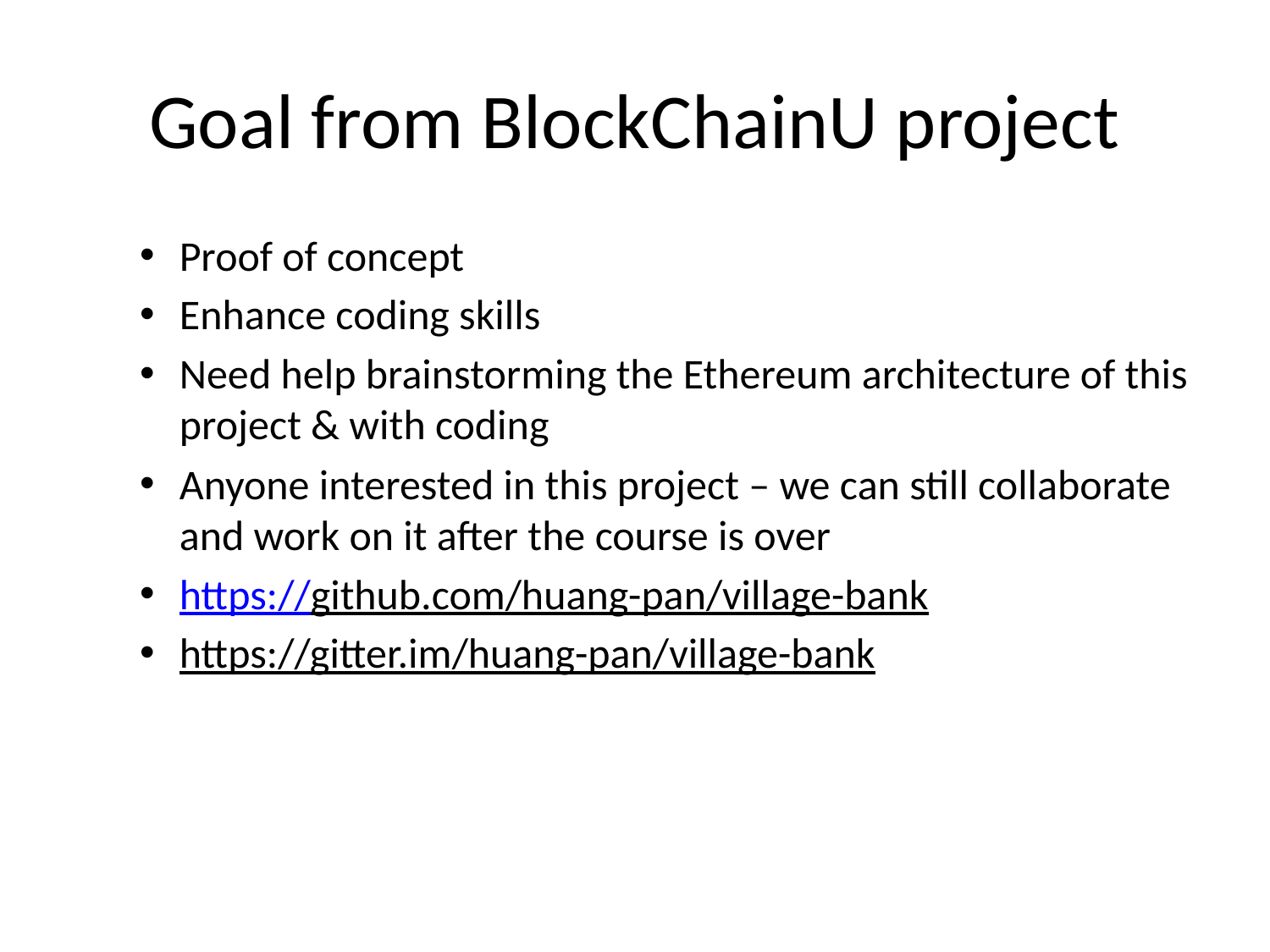

# Goal from BlockChainU project
Proof of concept
Enhance coding skills
Need help brainstorming the Ethereum architecture of this project & with coding
Anyone interested in this project – we can still collaborate and work on it after the course is over
https://github.com/huang-pan/village-bank
https://gitter.im/huang-pan/village-bank